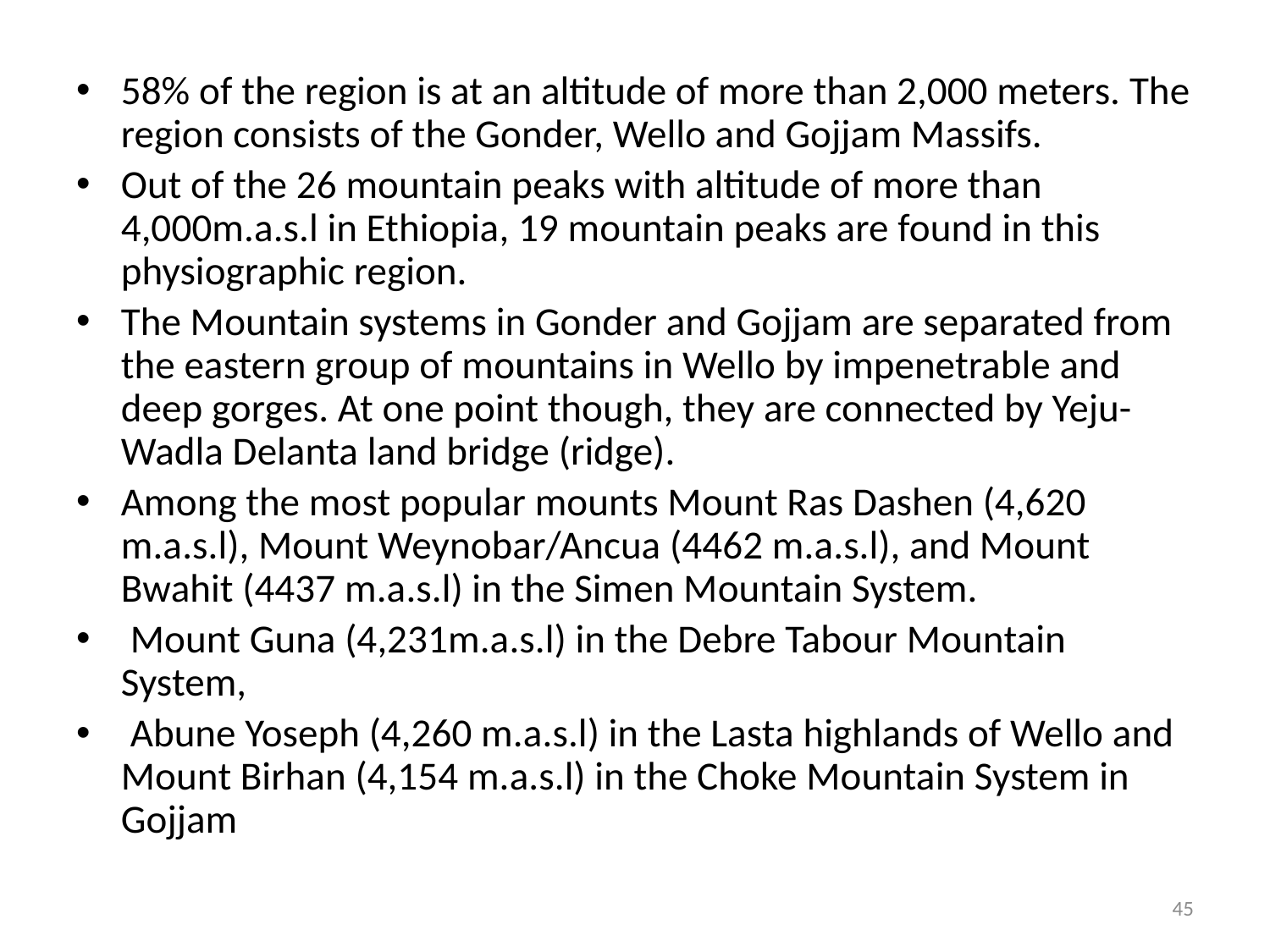

#
58% of the region is at an altitude of more than 2,000 meters. The region consists of the Gonder, Wello and Gojjam Massifs.
Out of the 26 mountain peaks with altitude of more than 4,000m.a.s.l in Ethiopia, 19 mountain peaks are found in this physiographic region.
The Mountain systems in Gonder and Gojjam are separated from the eastern group of mountains in Wello by impenetrable and deep gorges. At one point though, they are connected by Yeju-Wadla Delanta land bridge (ridge).
Among the most popular mounts Mount Ras Dashen (4,620 m.a.s.l), Mount Weynobar/Ancua (4462 m.a.s.l), and Mount Bwahit (4437 m.a.s.l) in the Simen Mountain System.
 Mount Guna (4,231m.a.s.l) in the Debre Tabour Mountain System,
 Abune Yoseph (4,260 m.a.s.l) in the Lasta highlands of Wello and Mount Birhan (4,154 m.a.s.l) in the Choke Mountain System in Gojjam
45